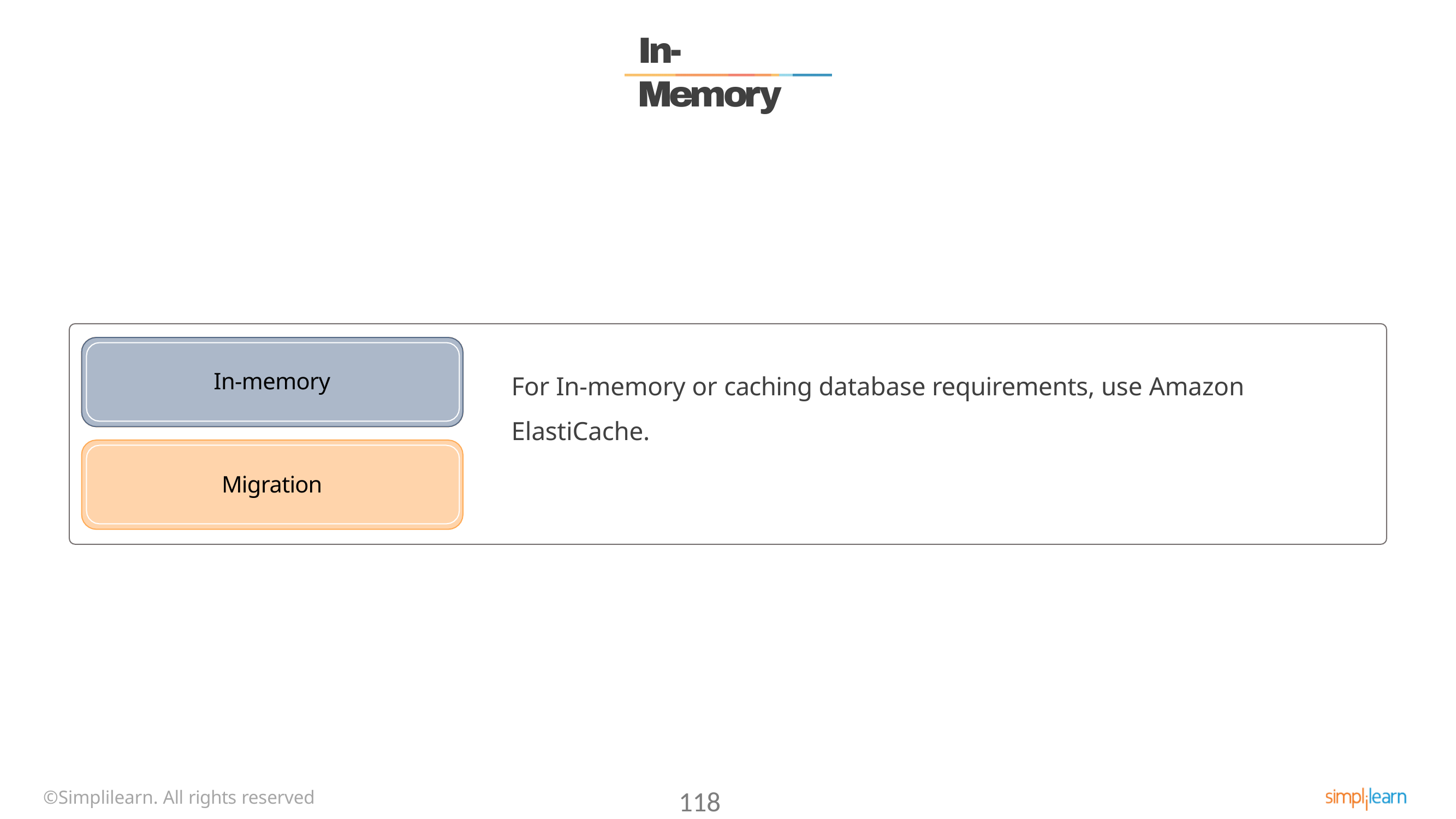

# In-Memory

For In-memory or caching database requirements, use Amazon
ElastiCache.
In-memory
Migration
©Simplilearn. All rights reserved
118